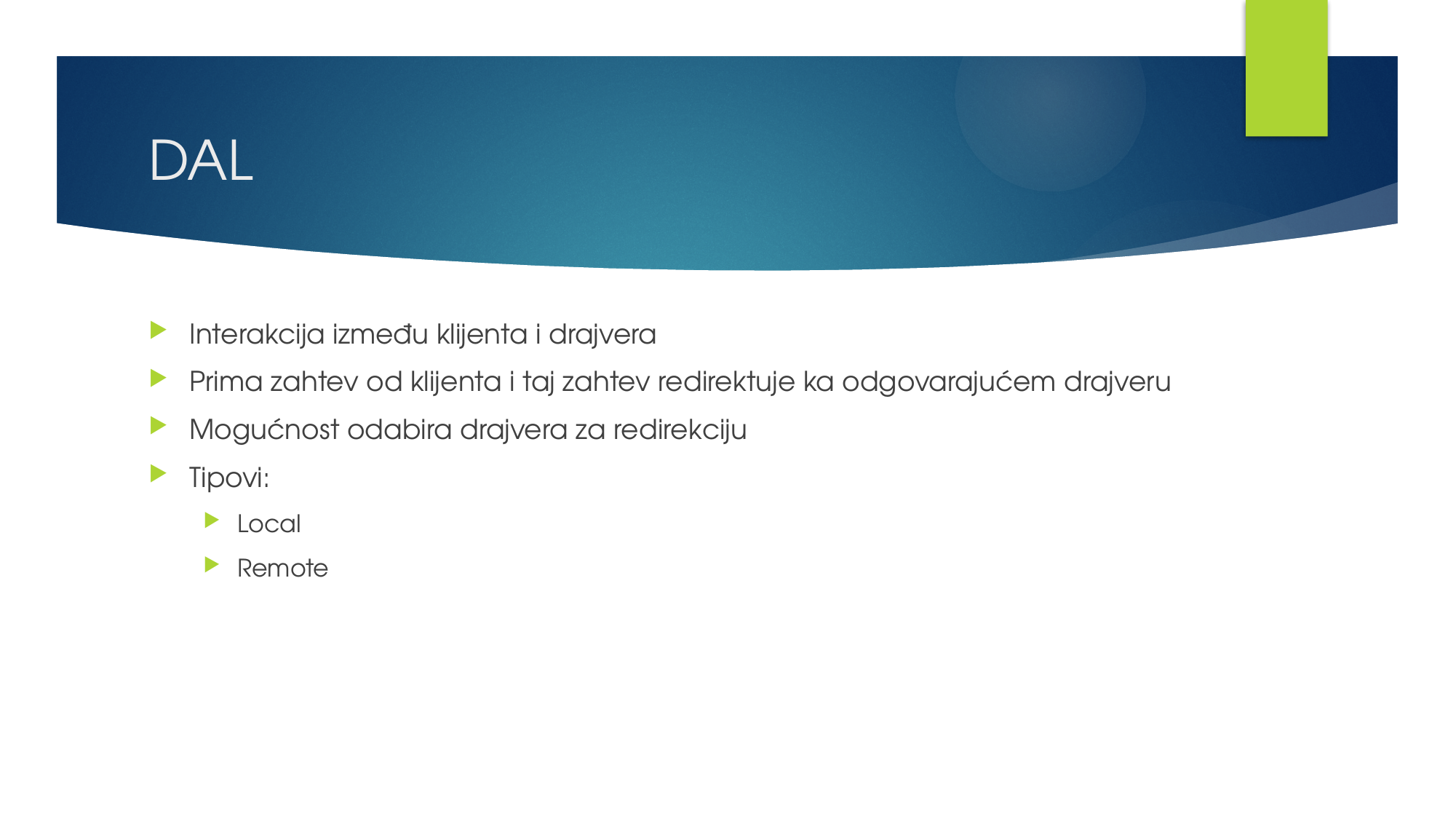

# DAL
Interakcija između klijenta i drajvera
Prima zahtev od klijenta i taj zahtev redirektuje ka odgovarajućem drajveru
Mogućnost odabira drajvera za redirekciju
Tipovi:
Local
Remote